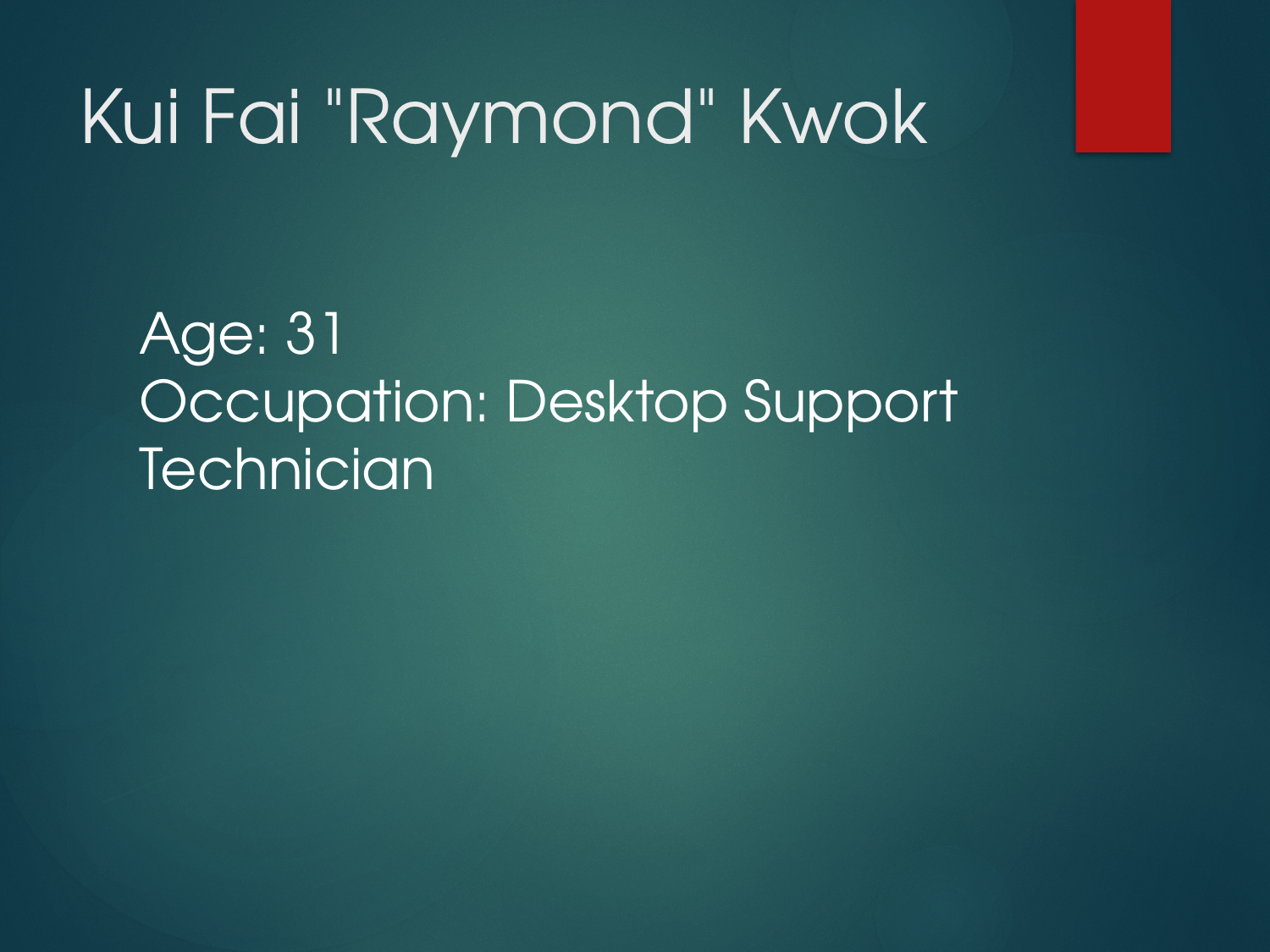

# Kui Fai "Raymond" Kwok

Age: 31
Occupation: Desktop Support Technician